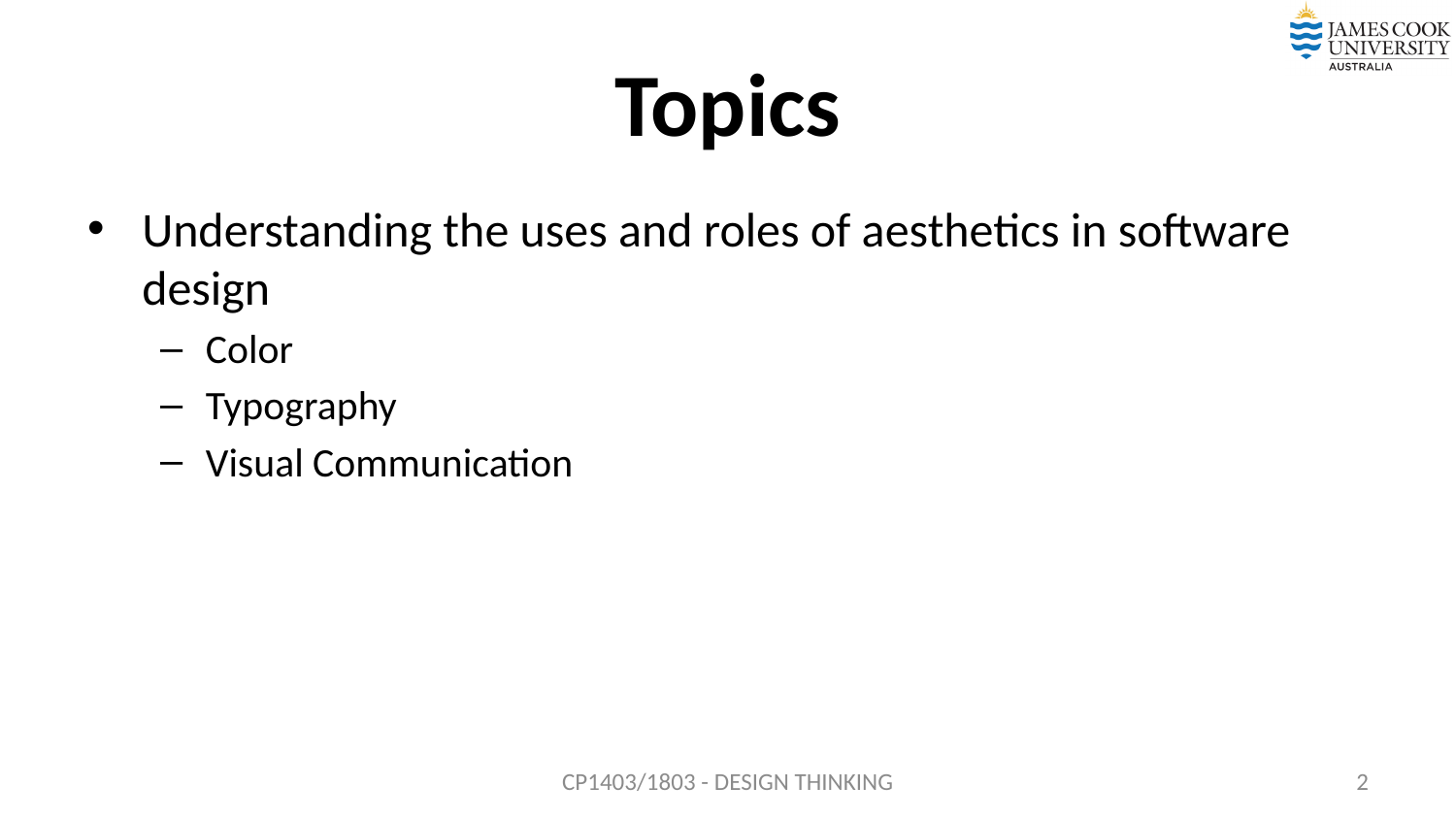

# Topics
Understanding the uses and roles of aesthetics in software design
Color
Typography
Visual Communication

CP1403/1803 - DESIGN THINKING
2